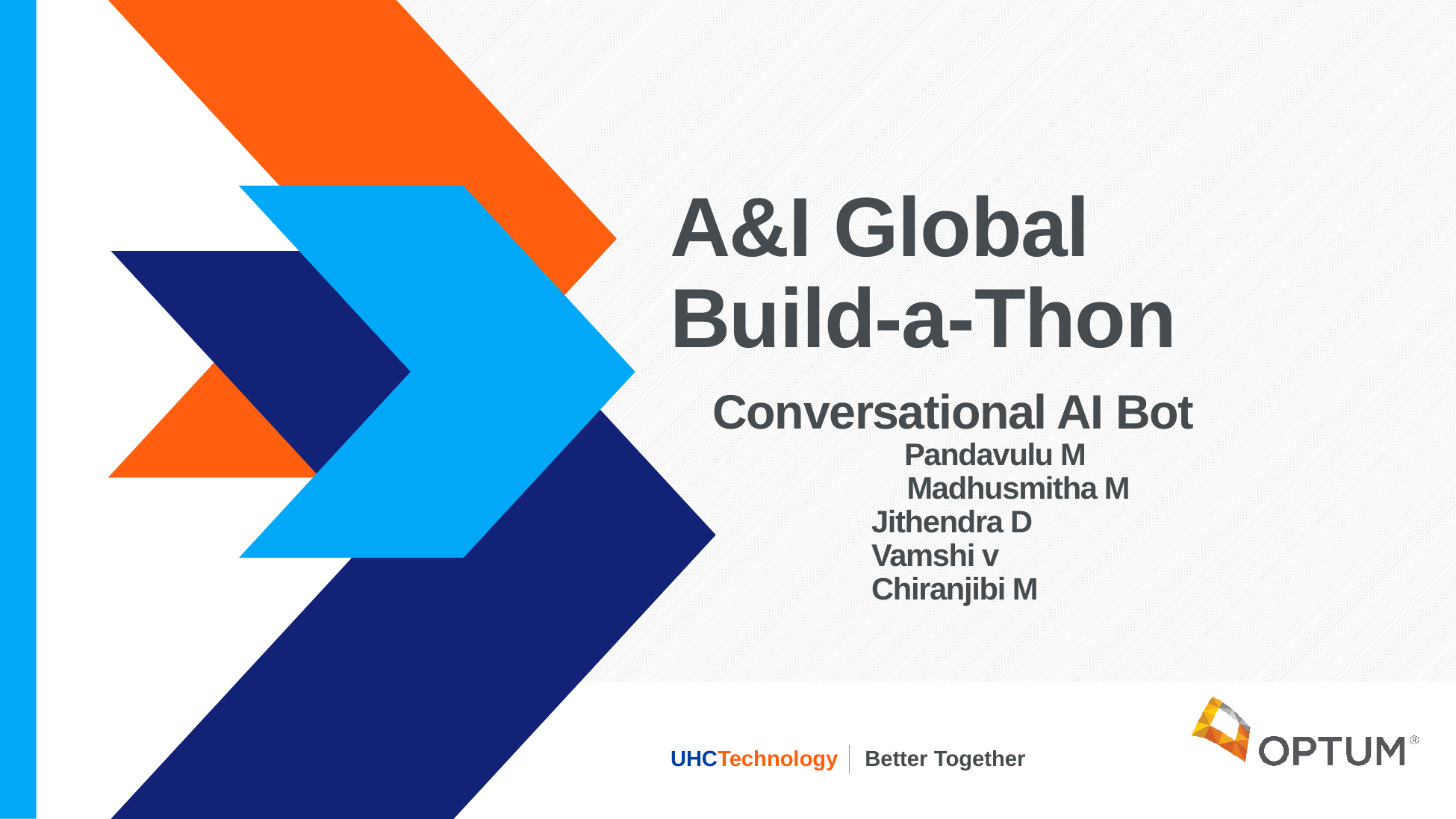

# A&I Global Build-a-Thon
Conversational AI Bot
Pandavulu M
      Madhusmitha M
	      Jithendra D
	      Vamshi v
	      Chiranjibi M